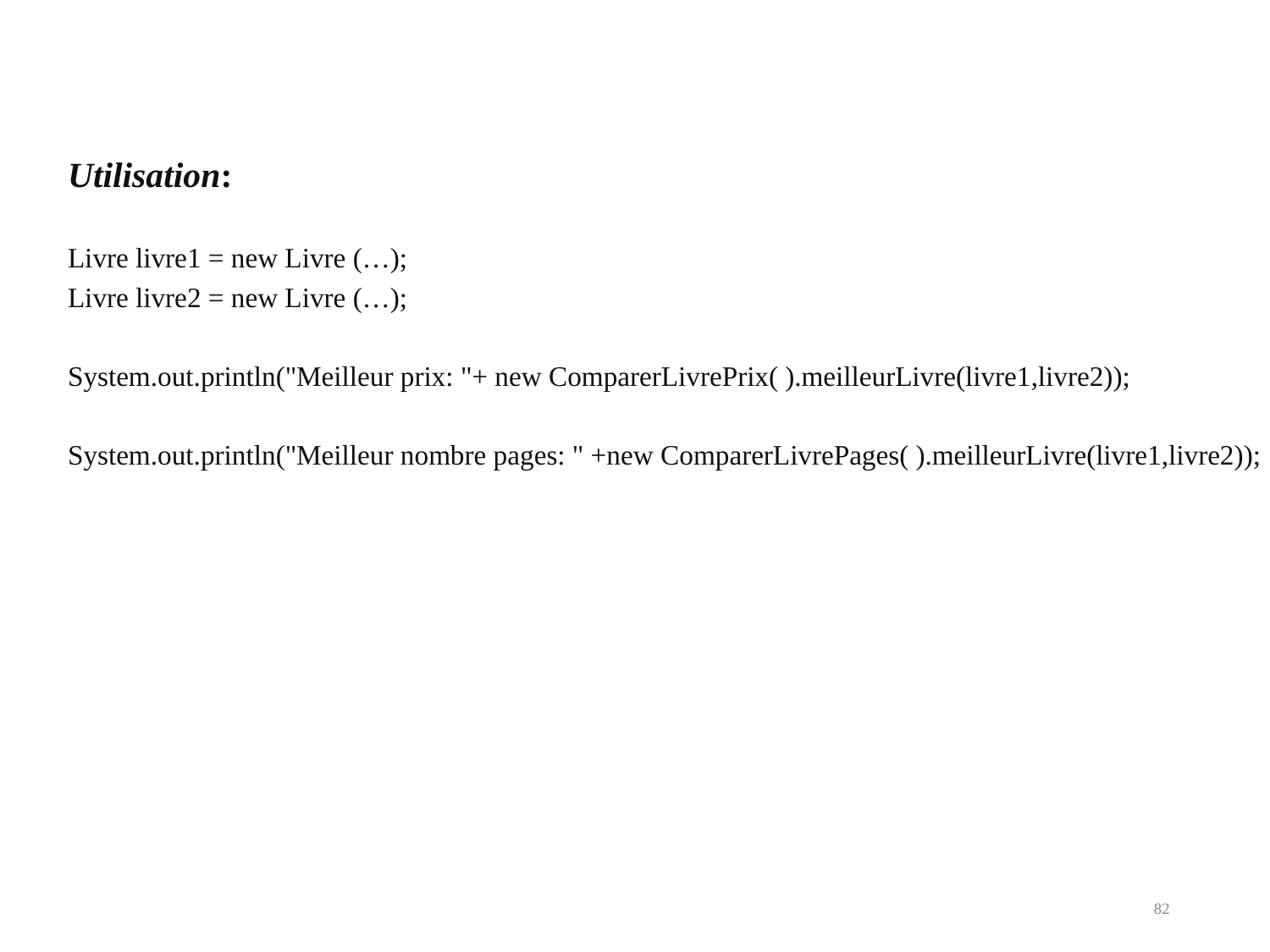

Utilisation:

Livre livre1 = new Livre (…);
Livre livre2 = new Livre (…);

System.out.println("Meilleur prix: "+ new ComparerLivrePrix( ).meilleurLivre(livre1,livre2));

System.out.println("Meilleur nombre pages: " +new ComparerLivrePages( ).meilleurLivre(livre1,livre2));

82